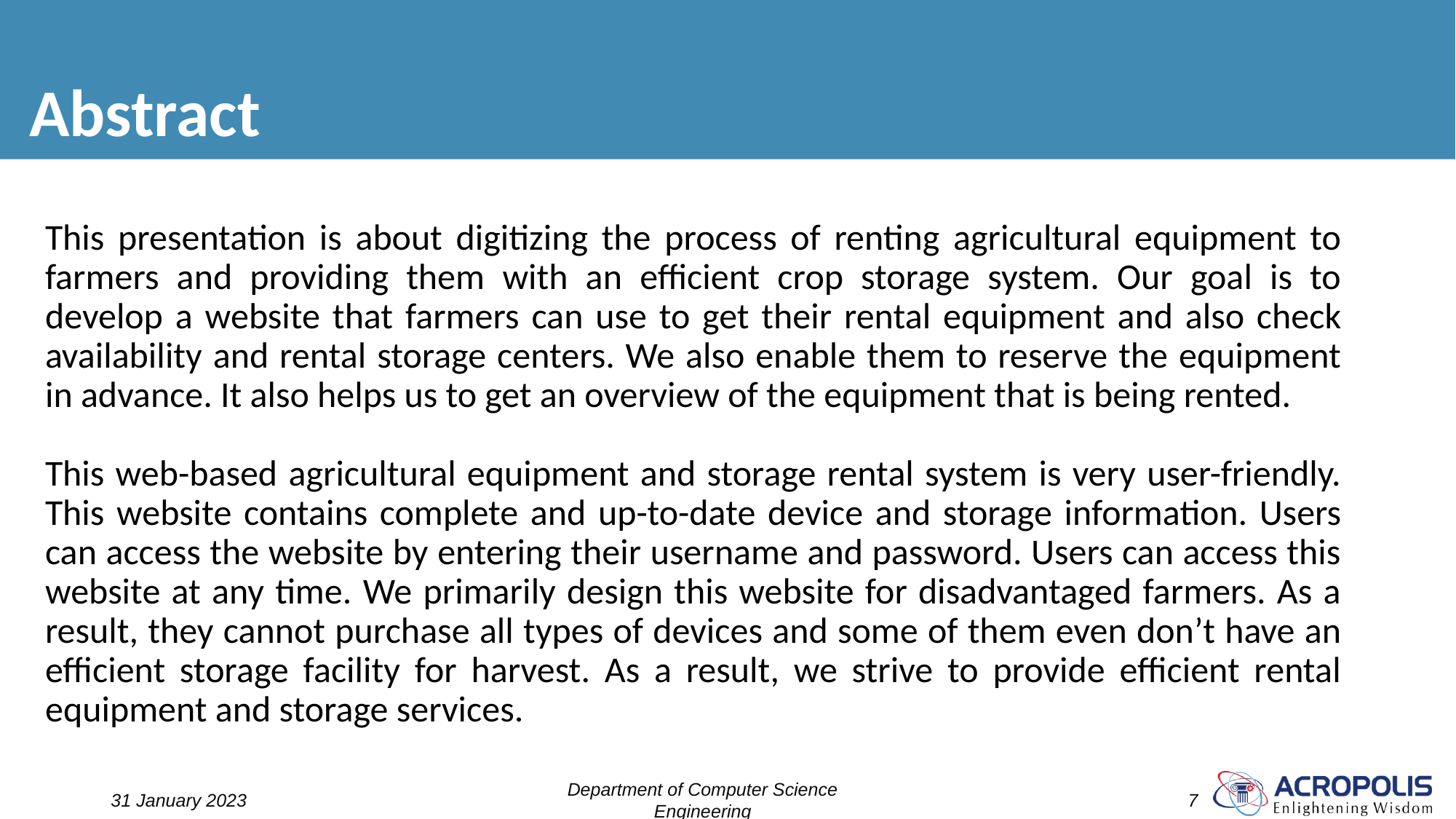

# Abstract

This presentation is about digitizing the process of renting agricultural equipment to farmers and providing them with an efficient crop storage system. Our goal is to develop a website that farmers can use to get their rental equipment and also check availability and rental storage centers. We also enable them to reserve the equipment in advance. It also helps us to get an overview of the equipment that is being rented.

This web-based agricultural equipment and storage rental system is very user-friendly. This website contains complete and up-to-date device and storage information. Users can access the website by entering their username and password. Users can access this website at any time. We primarily design this website for disadvantaged farmers. As a result, they cannot purchase all types of devices and some of them even don’t have an efficient storage facility for harvest. As a result, we strive to provide efficient rental equipment and storage services.

31 January 2023
Department of Computer Science Engineering
7